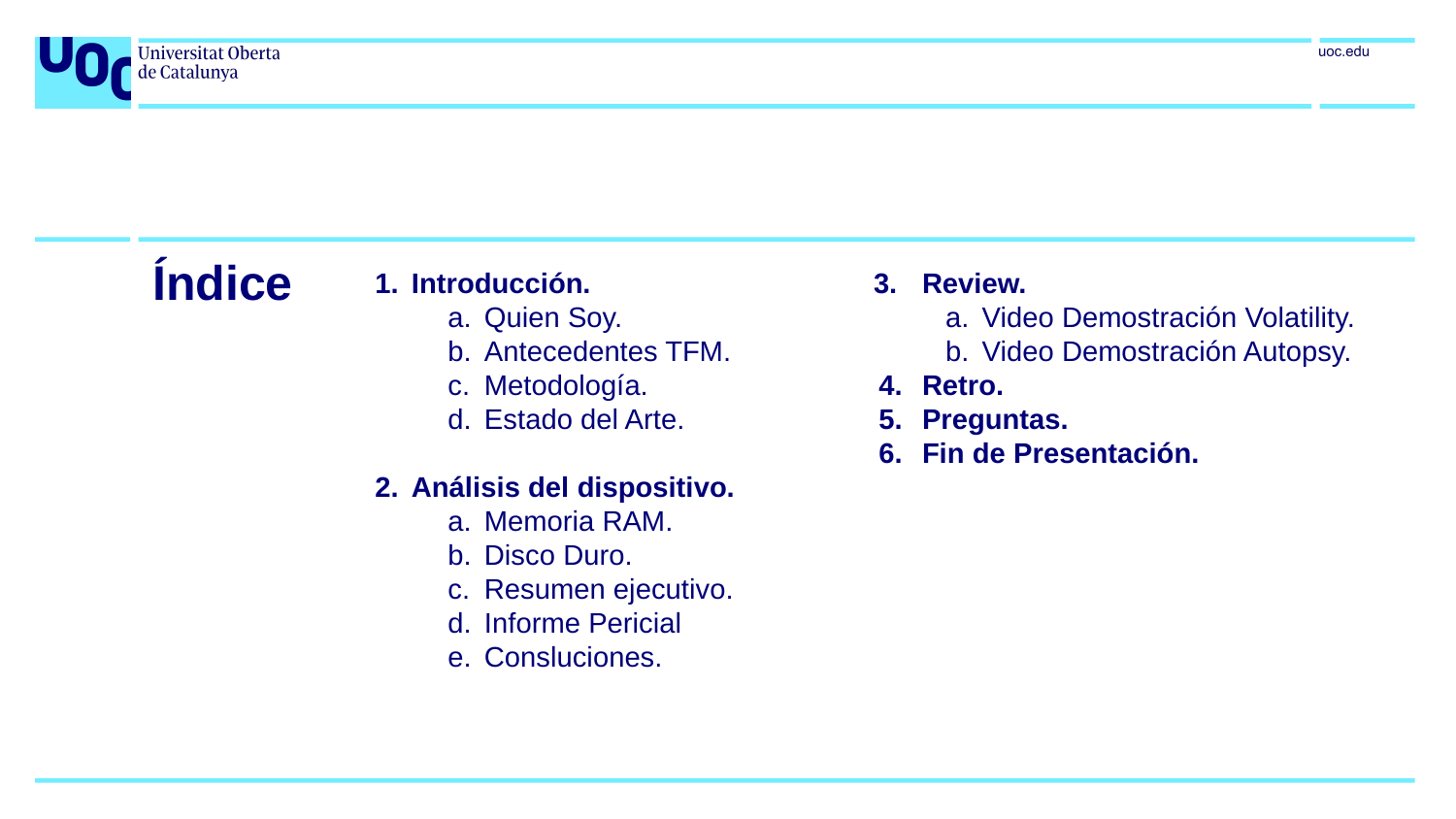

Índice
Introducción.
Quien Soy.
Antecedentes TFM.
Metodología.
Estado del Arte.

Análisis del dispositivo.
Memoria RAM.
Disco Duro.
Resumen ejecutivo.
Informe Pericial
Consluciones.

Review.
Video Demostración Volatility.
Video Demostración Autopsy.
Retro.
Preguntas.
Fin de Presentación.